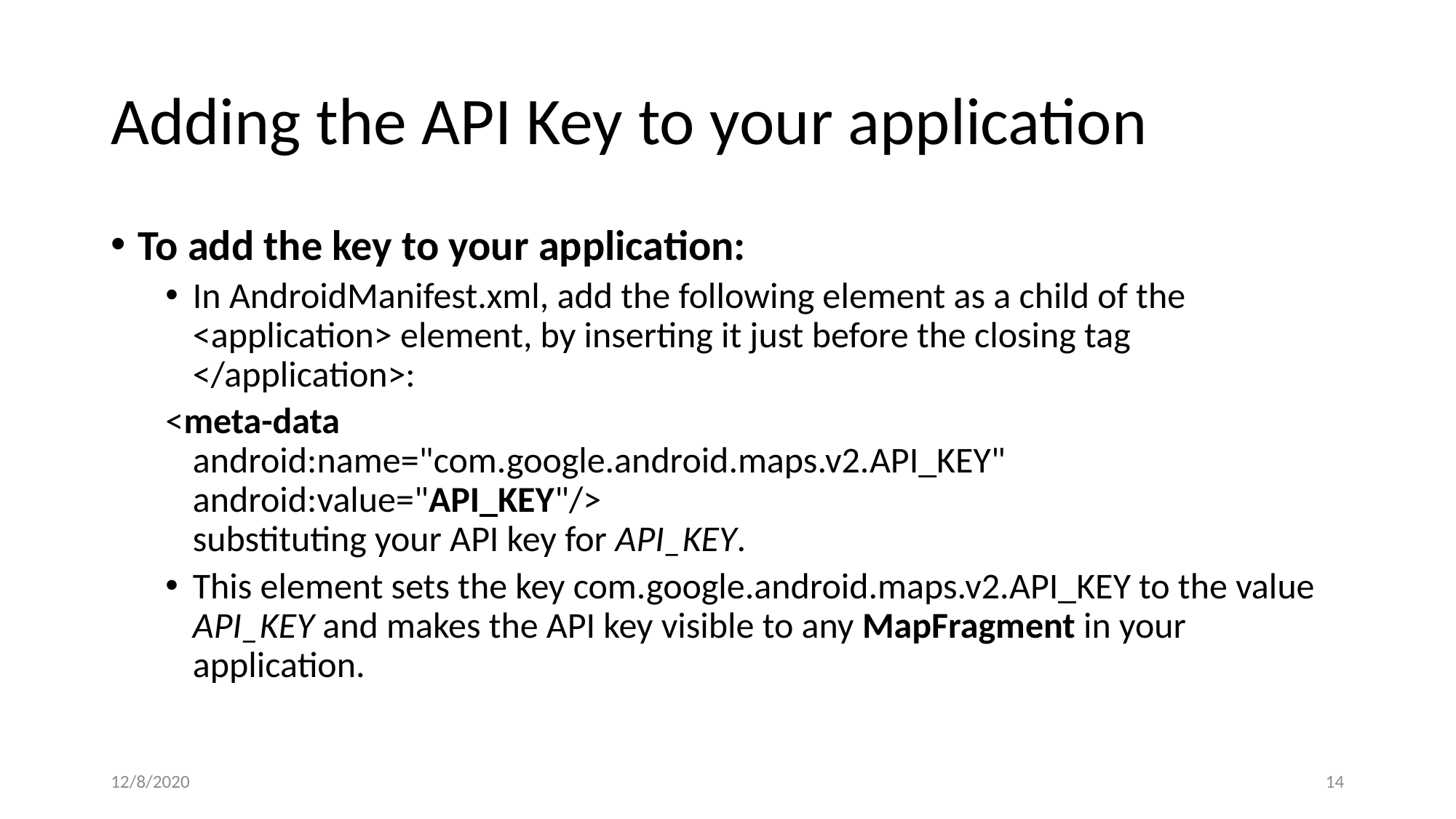

# Adding the API Key to your application
To add the key to your application:
In AndroidManifest.xml, add the following element as a child of the <application> element, by inserting it just before the closing tag </application>:
<meta-data
android:name="com.google.android.maps.v2.API_KEY"
android:value="API_KEY"/>
substituting your API key for API_KEY.
This element sets the key com.google.android.maps.v2.API_KEY to the value API_KEY and makes the API key visible to any MapFragment in your application.

12/8/2020
14